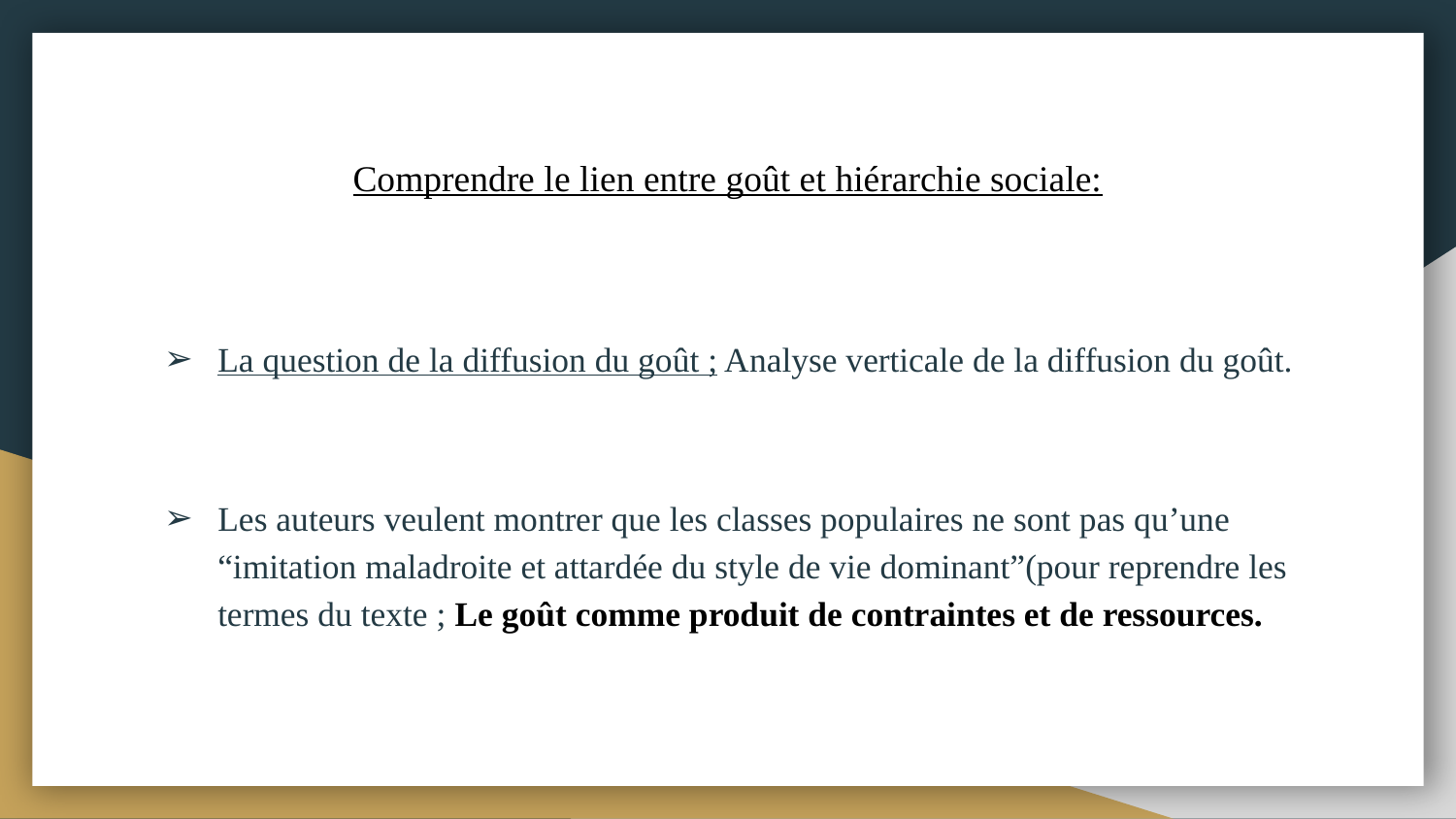

# Comprendre le lien entre goût et hiérarchie sociale:
La question de la diffusion du goût ; Analyse verticale de la diffusion du goût.

Les auteurs veulent montrer que les classes populaires ne sont pas qu’une “imitation maladroite et attardée du style de vie dominant”(pour reprendre les termes du texte ; Le goût comme produit de contraintes et de ressources.